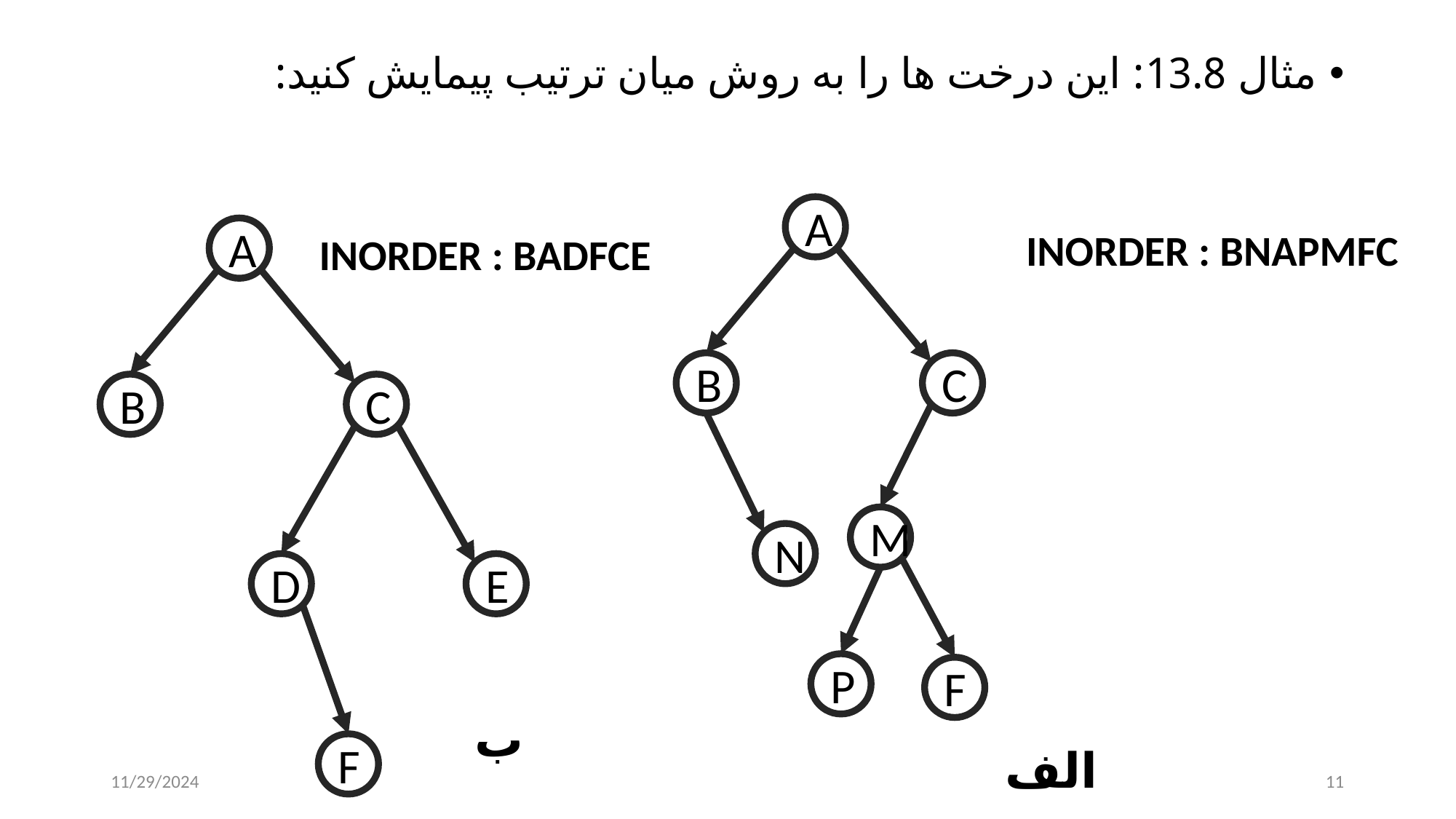

مثال 13.8: این درخت ها را به روش میان ترتیب پیمایش کنید:
A
A
INORDER : BNAPMFC
INORDER : BADFCE
B
C
B
C
M
N
D
E
P
F
ب
F
الف
11/29/2024

11